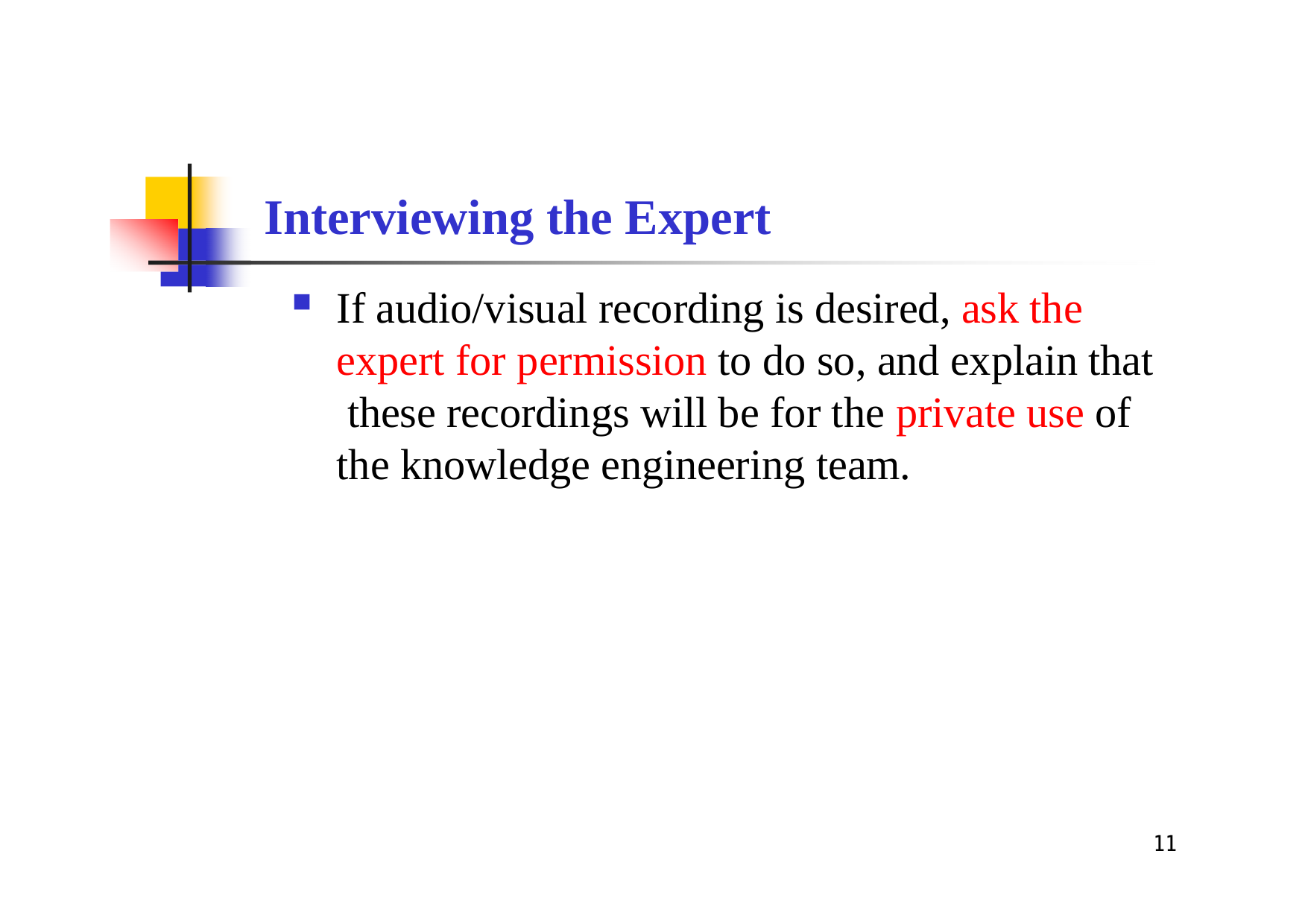

# Interviewing the Expert
If audio/visual recording is desired, ask the  expert for permission to do so, and explain that  these recordings will be for the private use of  the knowledge engineering team.
11